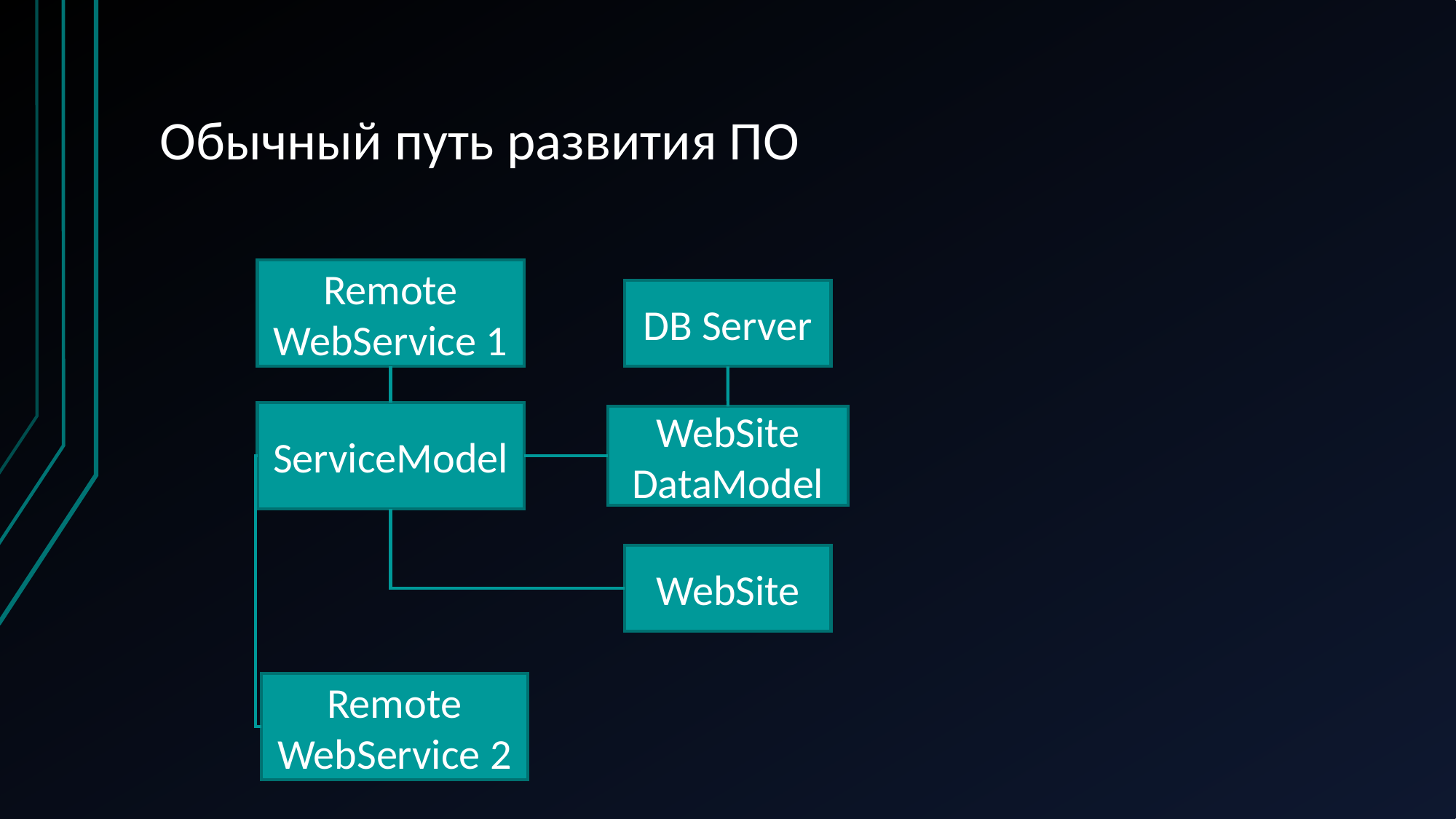

# Обычный путь развития ПО
Remote WebService 1
DB Server
ServiceModel
WebSite DataModel
WebSite
Remote WebService 2